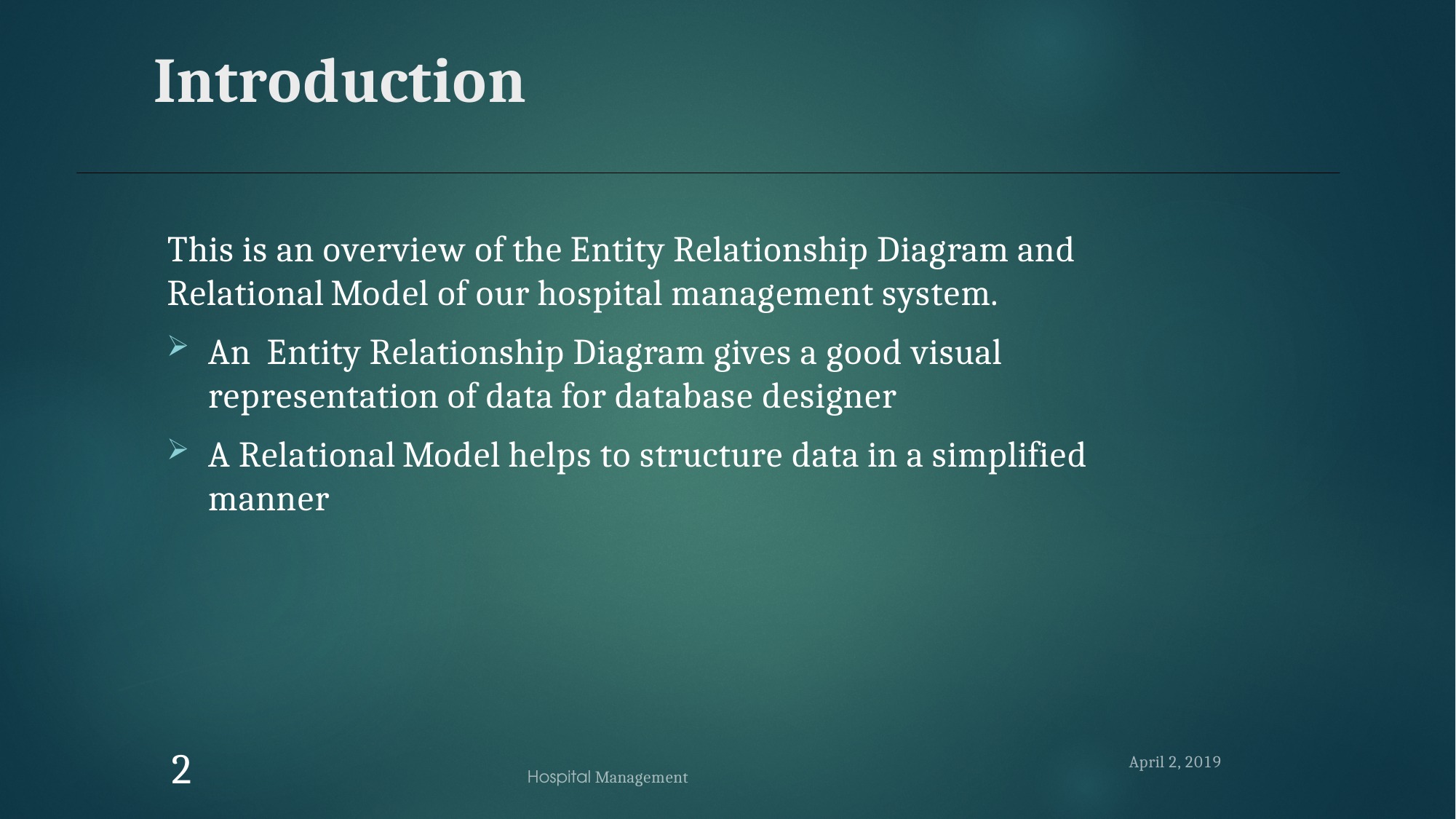

# Introduction
This is an overview of the Entity Relationship Diagram and Relational Model of our hospital management system.
An  Entity Relationship Diagram gives a good visual representation of data for database designer
A Relational Model helps to structure data in a simplified manner
2